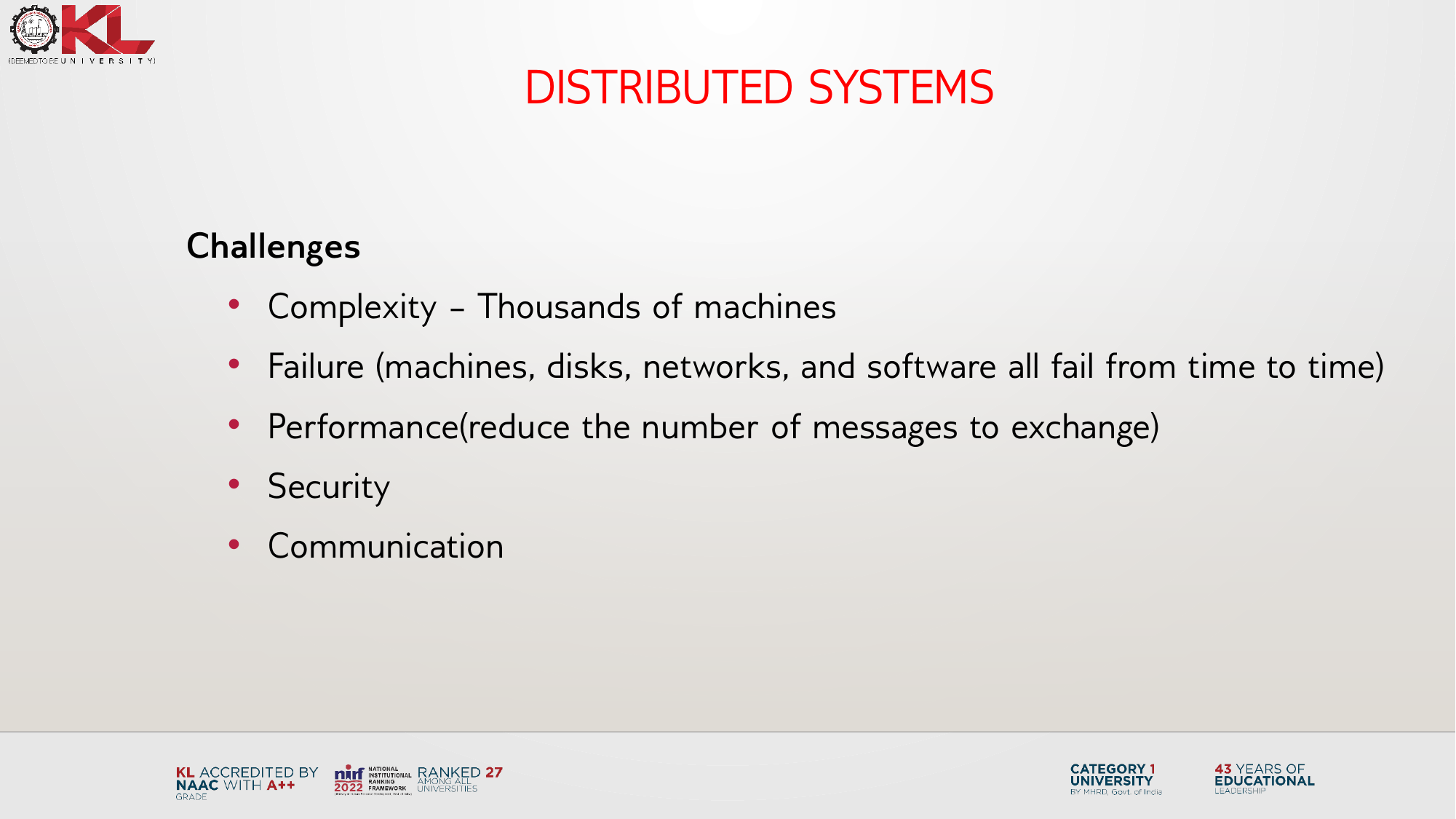

# Distributed Systems
Challenges
Complexity – Thousands of machines
Failure (machines, disks, networks, and software all fail from time to time)
Performance(reduce the number of messages to exchange)
Security
Communication